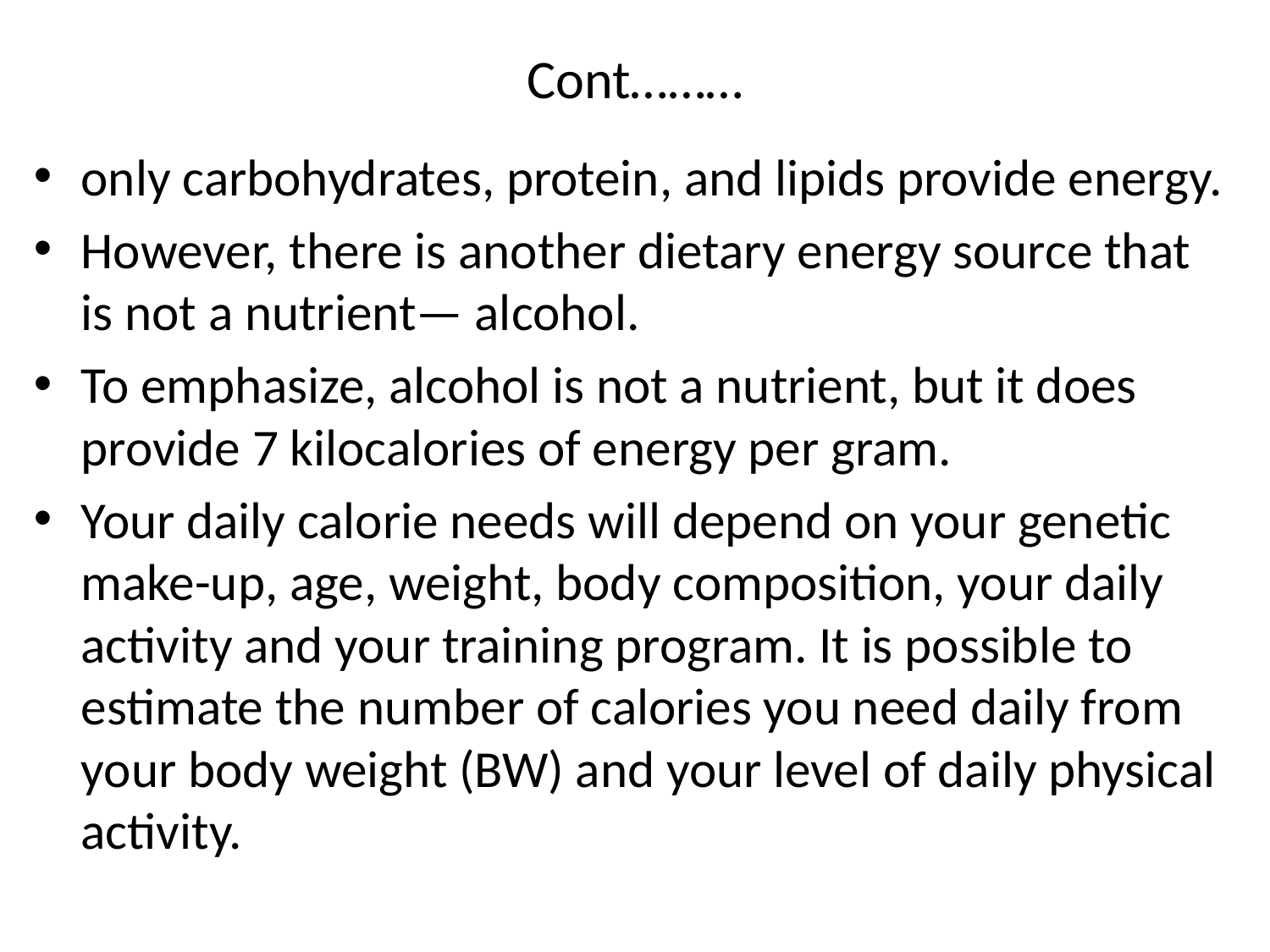

# Cont………
only carbohydrates, protein, and lipids provide energy.
However, there is another dietary energy source that is not a nutrient— alcohol.
To emphasize, alcohol is not a nutrient, but it does provide 7 kilocalories of energy per gram.
Your daily calorie needs will depend on your genetic make-up, age, weight, body composition, your daily activity and your training program. It is possible to estimate the number of calories you need daily from your body weight (BW) and your level of daily physical activity.